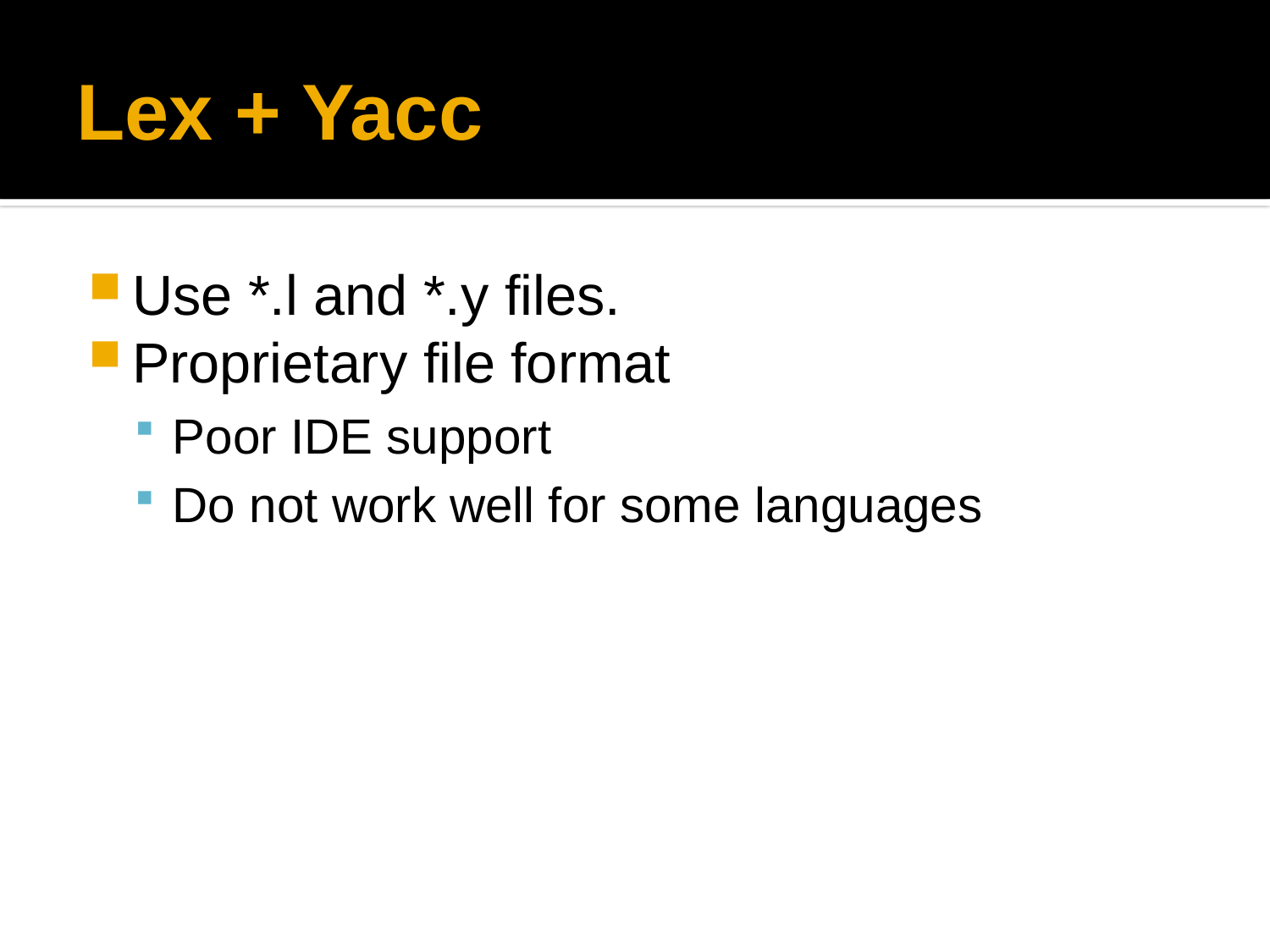

# Lex + Yacc
Use *.l and *.y files.
Proprietary file format
Poor IDE support
Do not work well for some languages